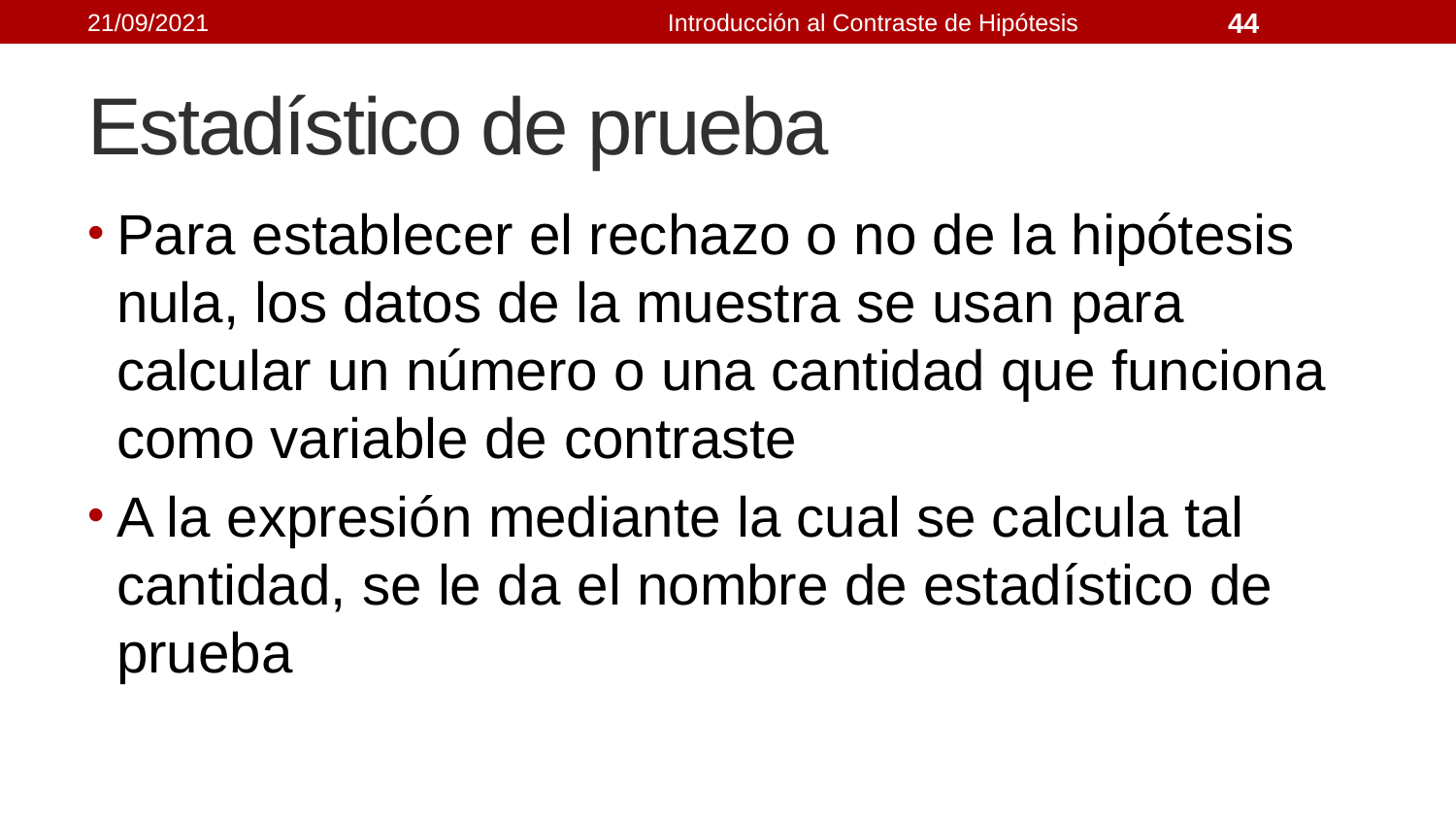

21/09/2021
Introducción al Contraste de Hipótesis
44
# Estadístico de prueba
Para establecer el rechazo o no de la hipótesis nula, los datos de la muestra se usan para calcular un número o una cantidad que funciona como variable de contraste
A la expresión mediante la cual se calcula tal cantidad, se le da el nombre de estadístico de prueba